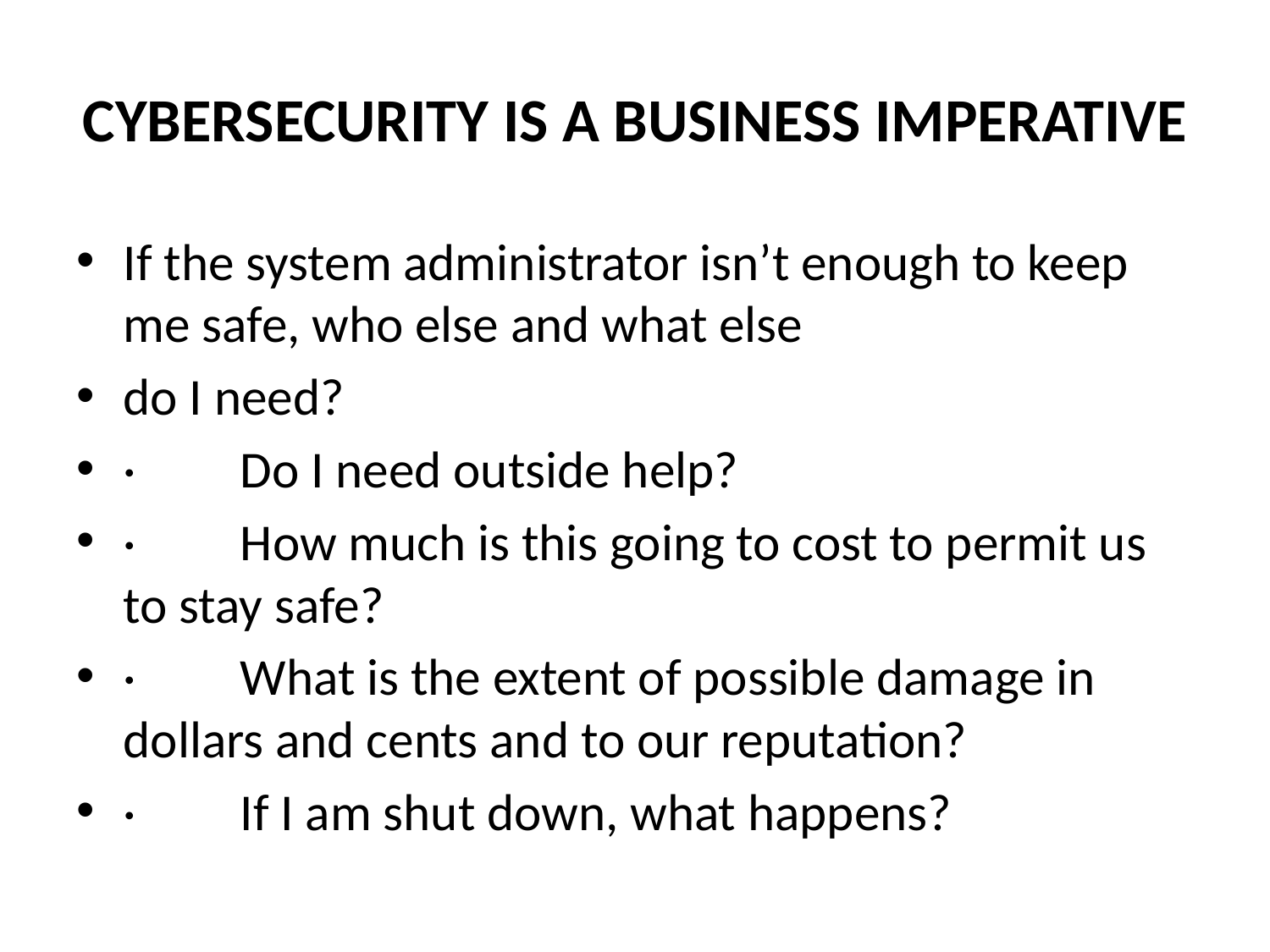

# CYBERSECURITY IS A BUSINESS IMPERATIVE
If the system administrator isn’t enough to keep me safe, who else and what else
do I need?
·	Do I need outside help?
·	How much is this going to cost to permit us to stay safe?
·	What is the extent of possible damage in dollars and cents and to our reputation?
·	If I am shut down, what happens?